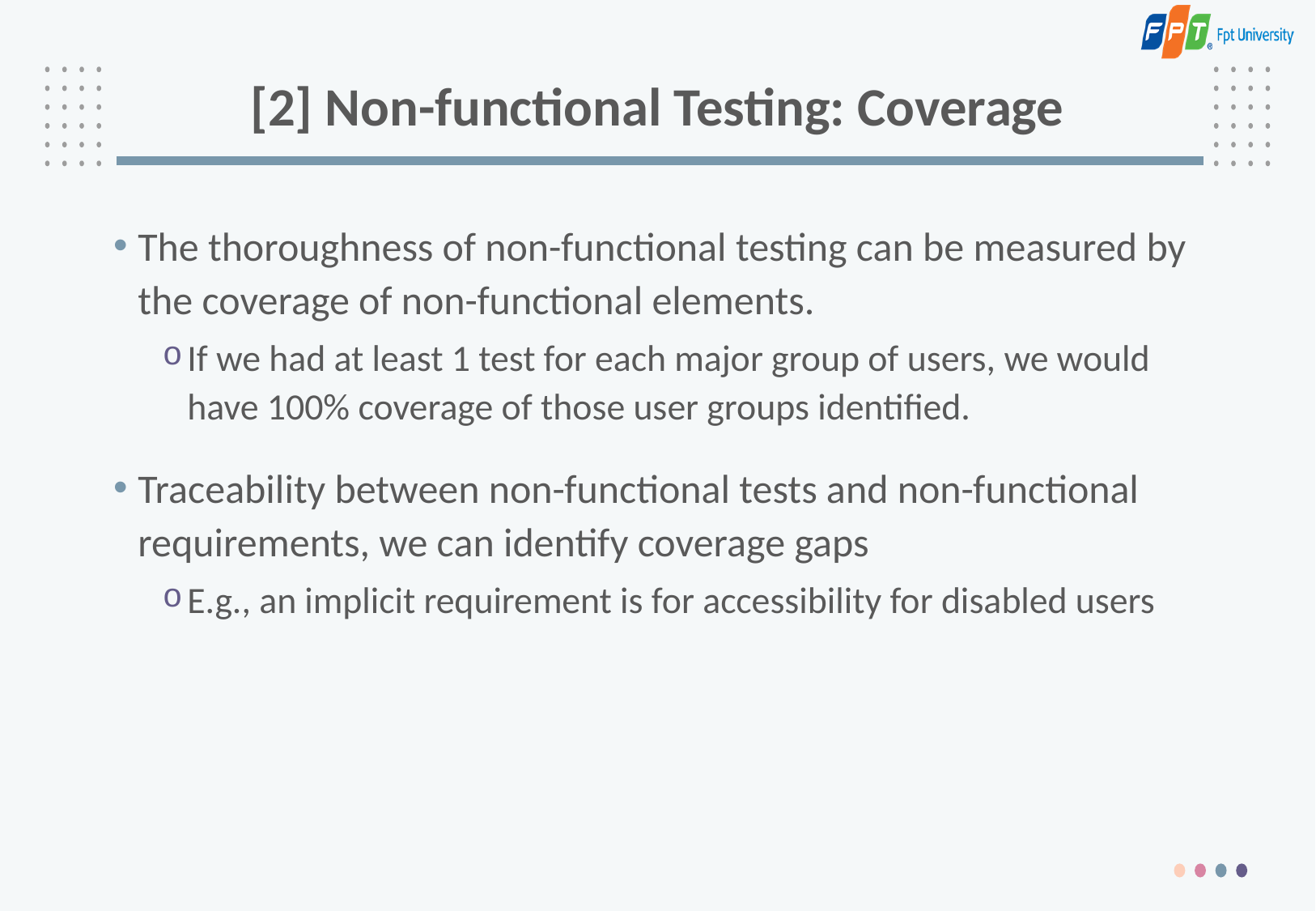

# [2] Non-functional Testing: Coverage
The thoroughness of non-functional testing can be measured by the coverage of non-functional elements.
If we had at least 1 test for each major group of users, we would have 100% coverage of those user groups identified.
Traceability between non-functional tests and non-functional requirements, we can identify coverage gaps
E.g., an implicit requirement is for accessibility for disabled users